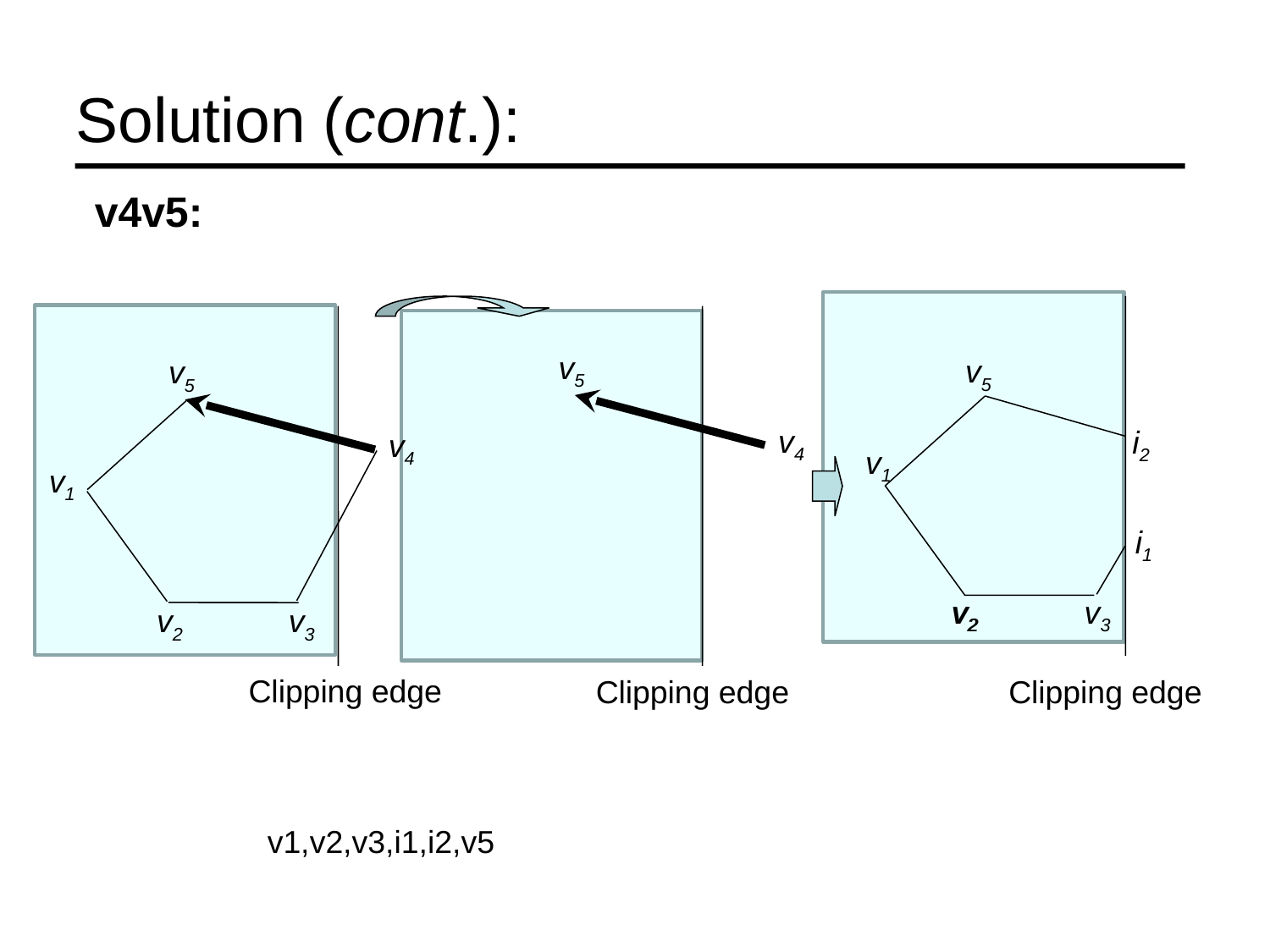

Solution (cont.):

v4v5:

v5
v5
v5

v4
i2
v4
v1

v1

i1

v2
v3
v2
v2
v3

Clipping edge
Clipping edge
Clipping edge
v1,v2,v3,i1,i2,v5